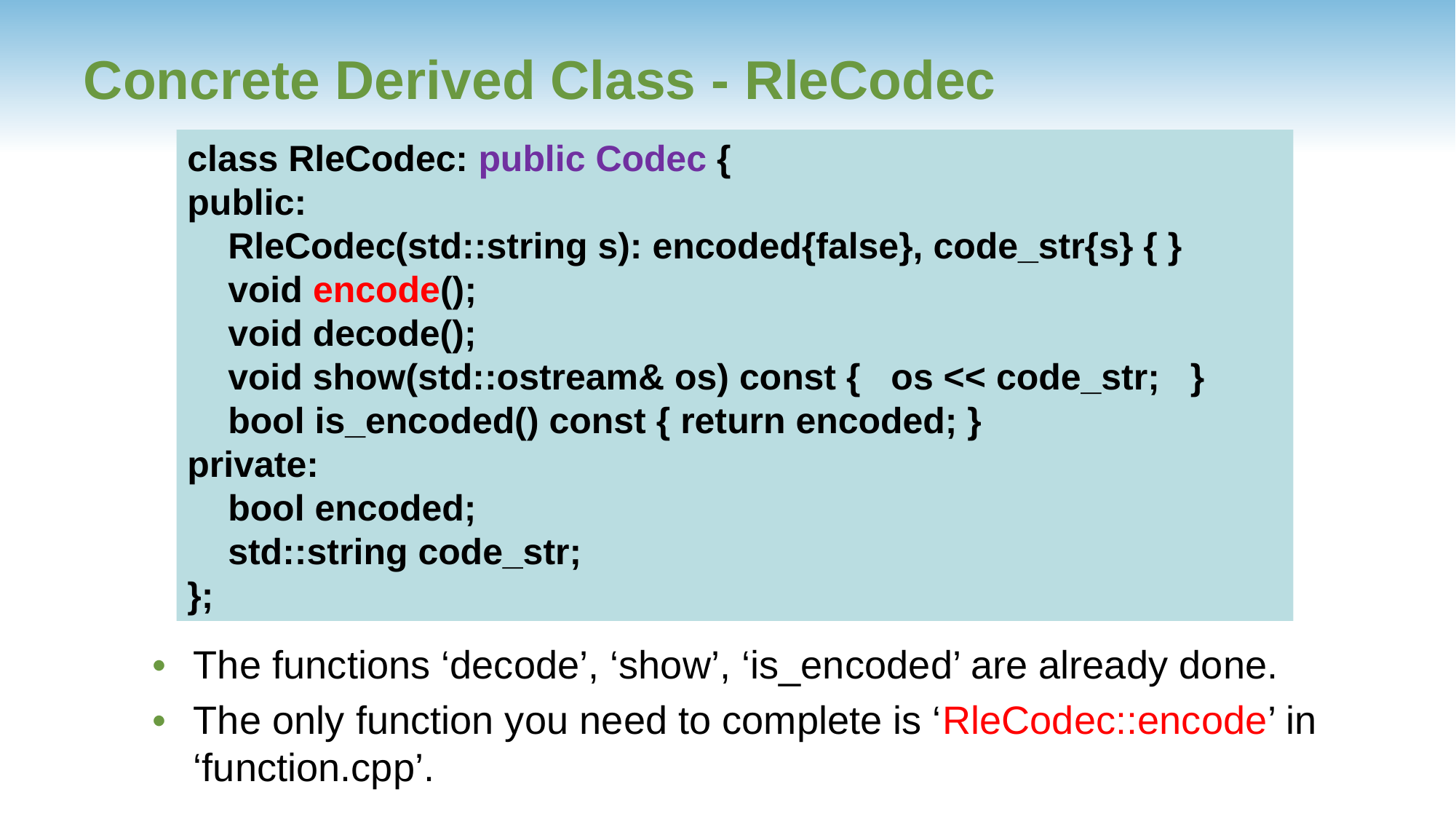

# Concrete Derived Class - RleCodec
class RleCodec: public Codec {
public:
    RleCodec(std::string s): encoded{false}, code_str{s} { }
    void encode();
    void decode();
    void show(std::ostream& os) const {   os << code_str;   }
    bool is_encoded() const { return encoded; }
private:
    bool encoded;
    std::string code_str;
};
The functions ‘decode’, ‘show’, ‘is_encoded’ are already done.
The only function you need to complete is ‘RleCodec::encode’ in ‘function.cpp’.